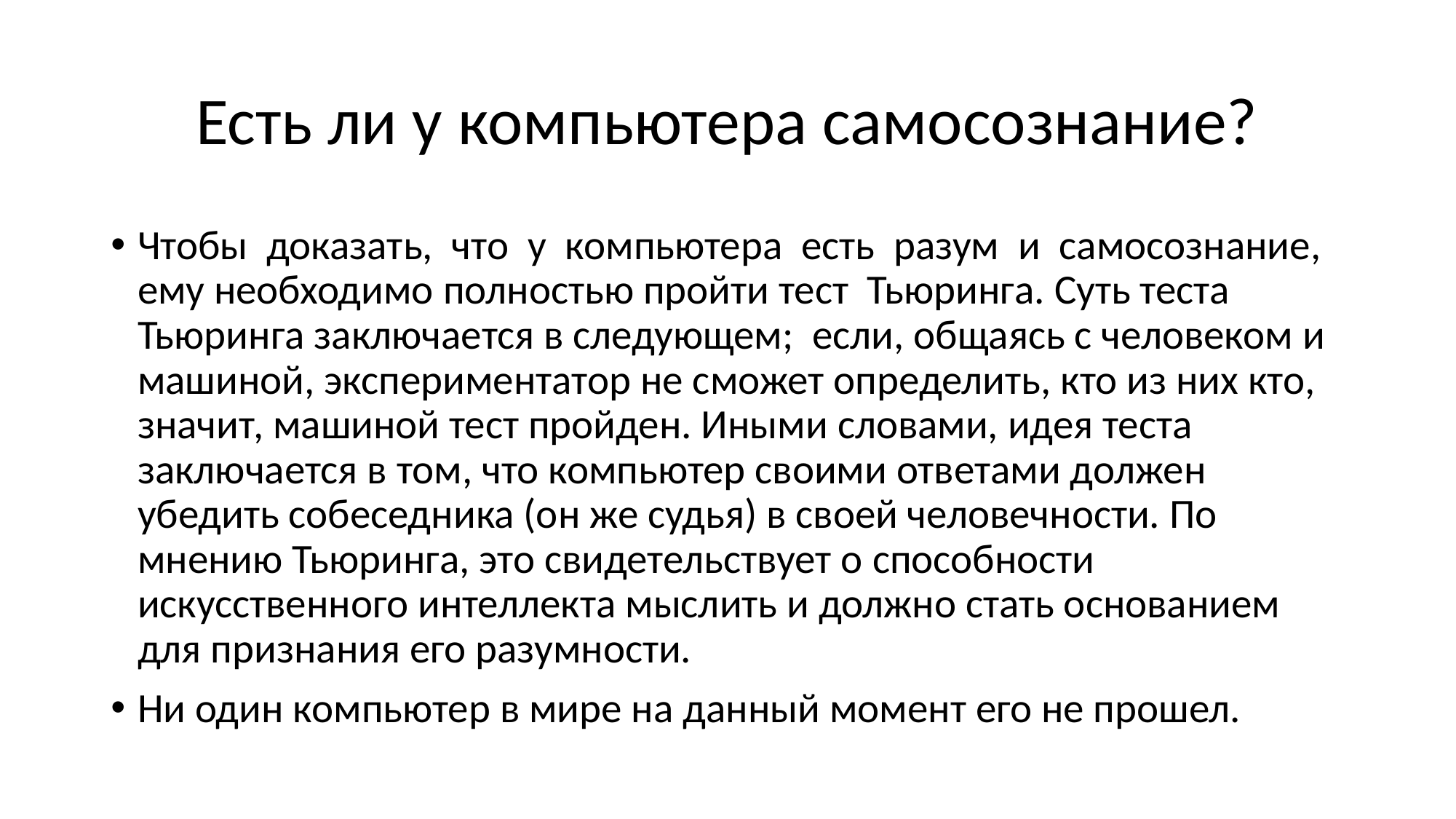

# Есть ли у компьютера самосознание?
Чтобы  доказать,  что  у  компьютера  есть  разум  и  самосознание,  ему необходимо полностью пройти тест  Тьюринга. Суть теста Тьюринга заключается в следующем;  если, общаясь с человеком и машиной, экспериментатор не сможет определить, кто из них кто, значит, машиной тест пройден. Иными словами, идея теста заключается в том, что компьютер своими ответами должен убедить собеседника (он же судья) в своей человечности. По мнению Тьюринга, это свидетельствует о способности искусственного интеллекта мыслить и должно стать основанием для признания его разумности.
Ни один компьютер в мире на данный момент его не прошел.